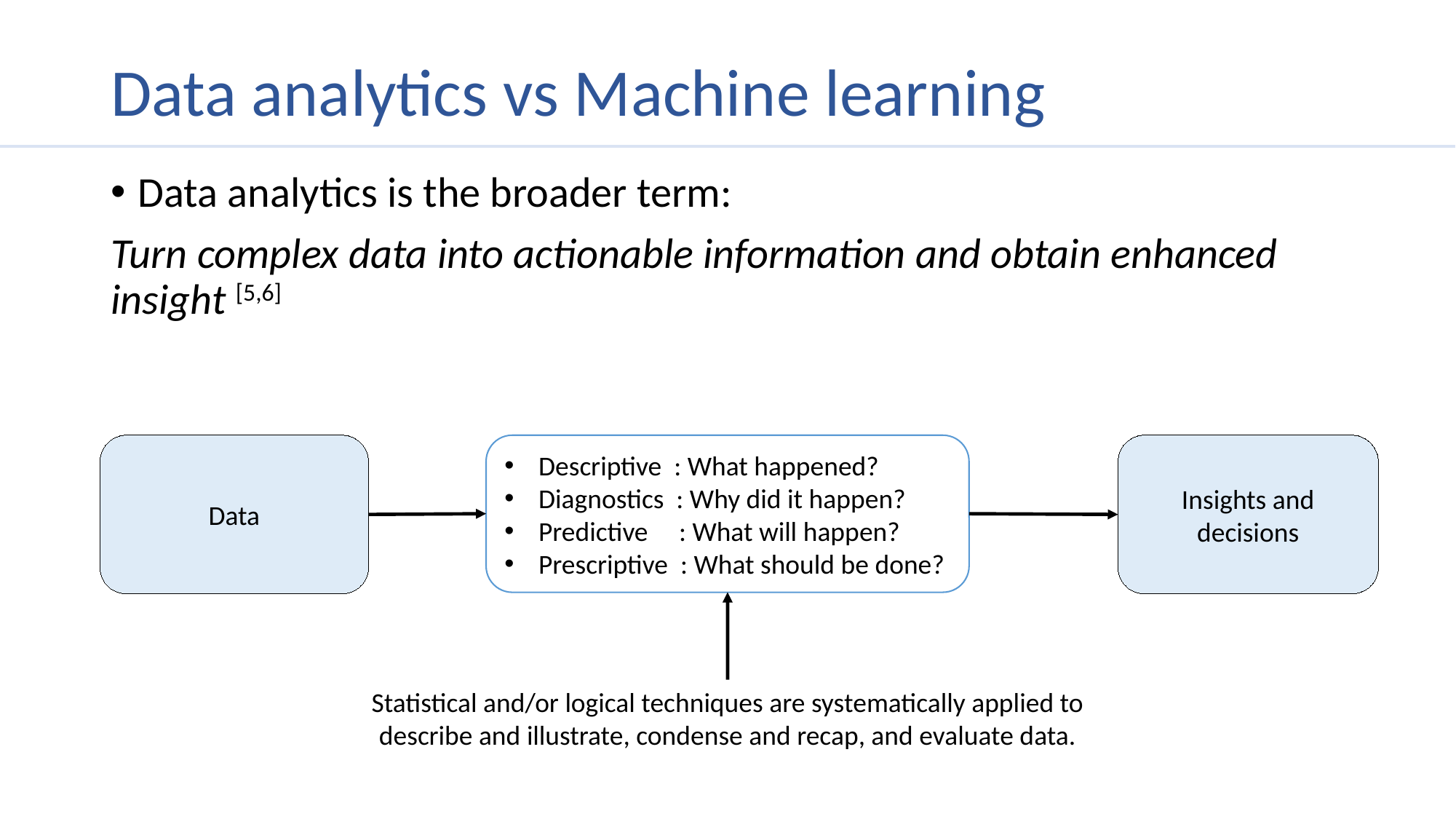

# Data analytics vs Machine learning
Data analytics is the broader term:
Turn complex data into actionable information and obtain enhanced insight [5,6]
Data
Descriptive  : What happened?
Diagnostics  : Why did it happen?
Predictive     : What will happen?
Prescriptive  : What should be done?
Insights and decisions
Statistical and/or logical techniques are systematically applied to describe and illustrate, condense and recap, and evaluate data.